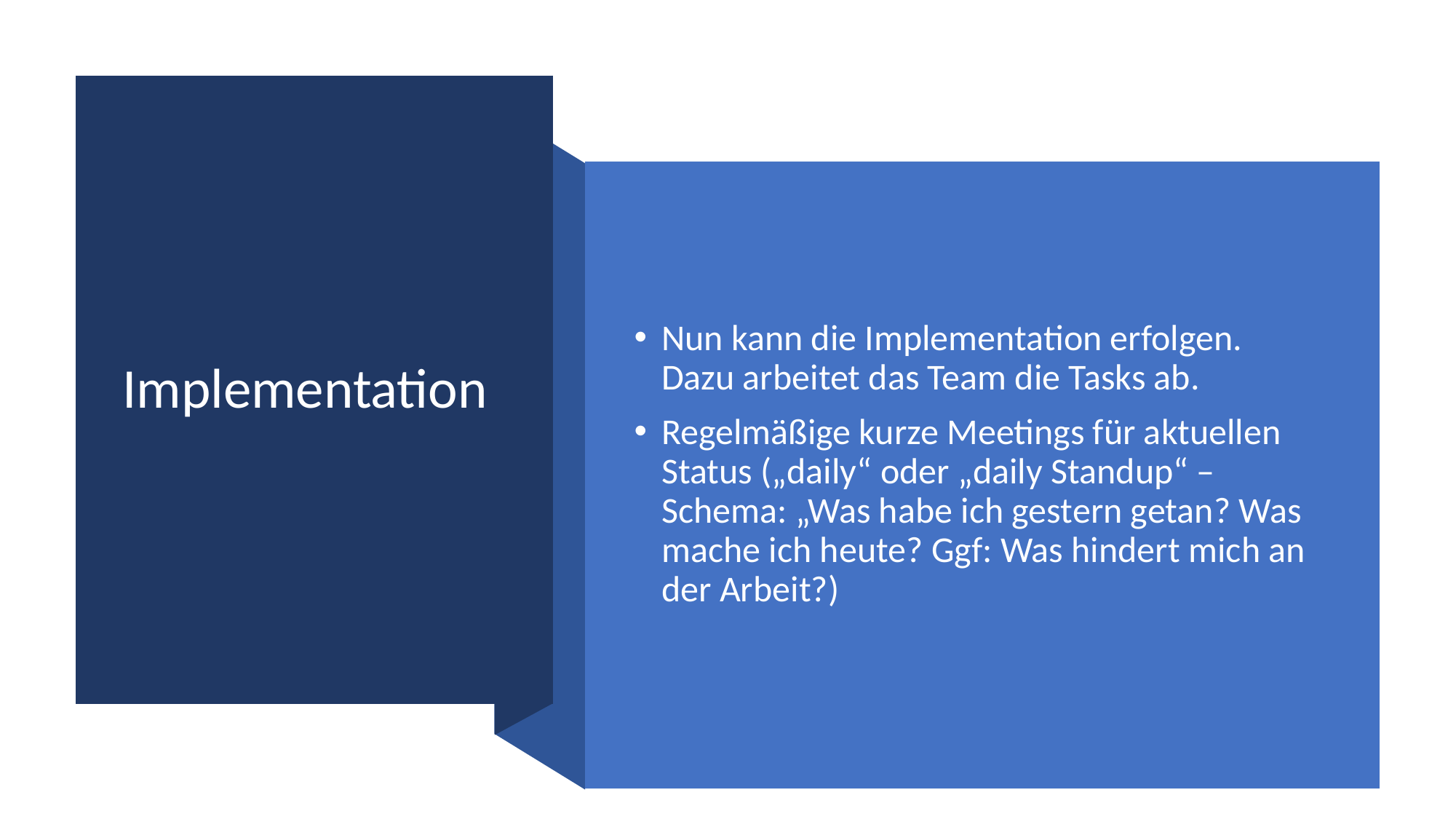

# Implementation

Nun kann die Implementation erfolgen. Dazu arbeitet das Team die Tasks ab.
Regelmäßige kurze Meetings für aktuellen Status („daily“ oder „daily Standup“ – Schema: „Was habe ich gestern getan? Was mache ich heute? Ggf: Was hindert mich an der Arbeit?)